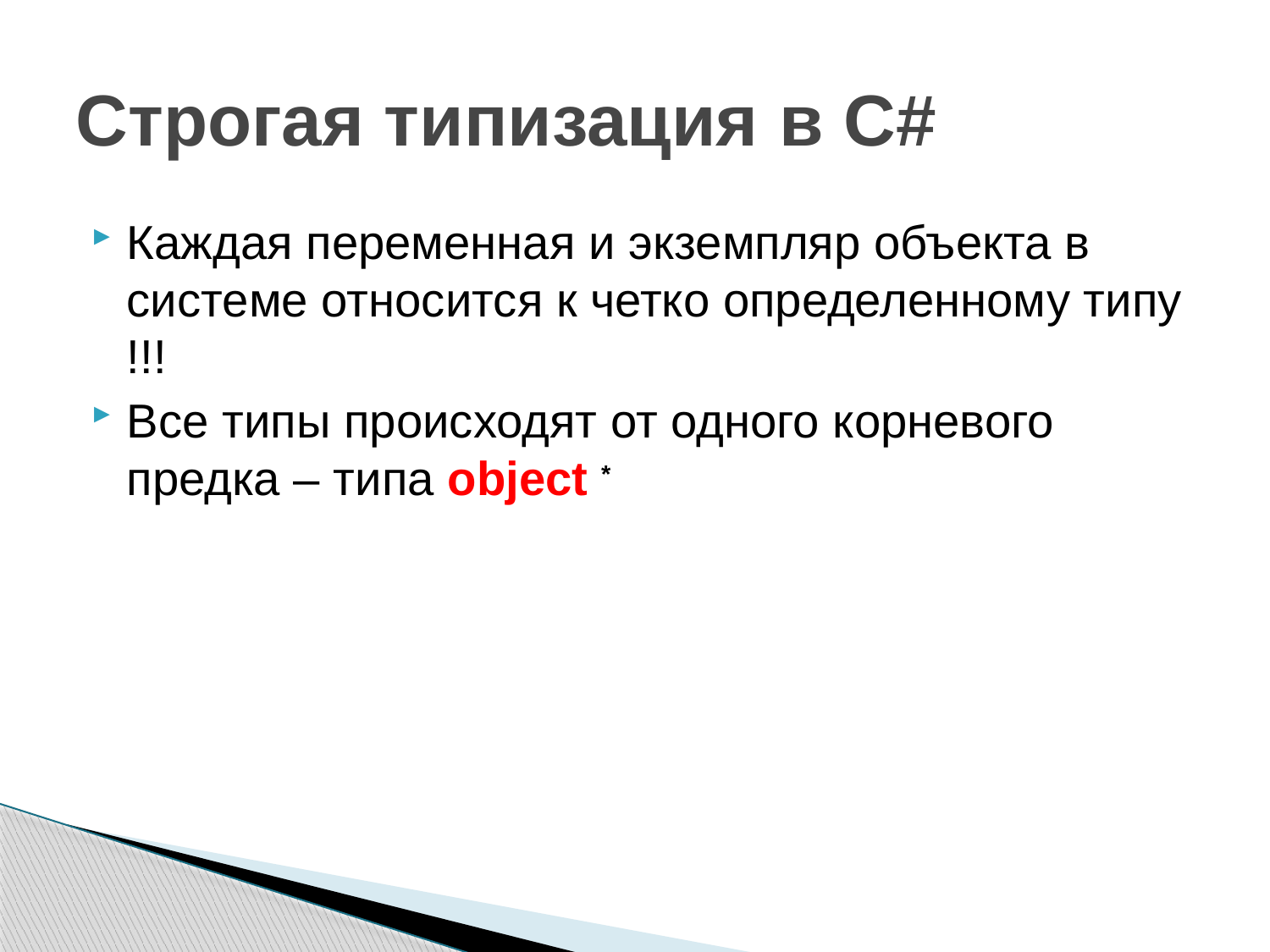

# Строгая типизация в C#
Каждая переменная и экземпляр объекта в системе относится к четко определенному типу !!!
Все типы происходят от одного корневого предка – типа object *

* - точнее приводятся к типу object